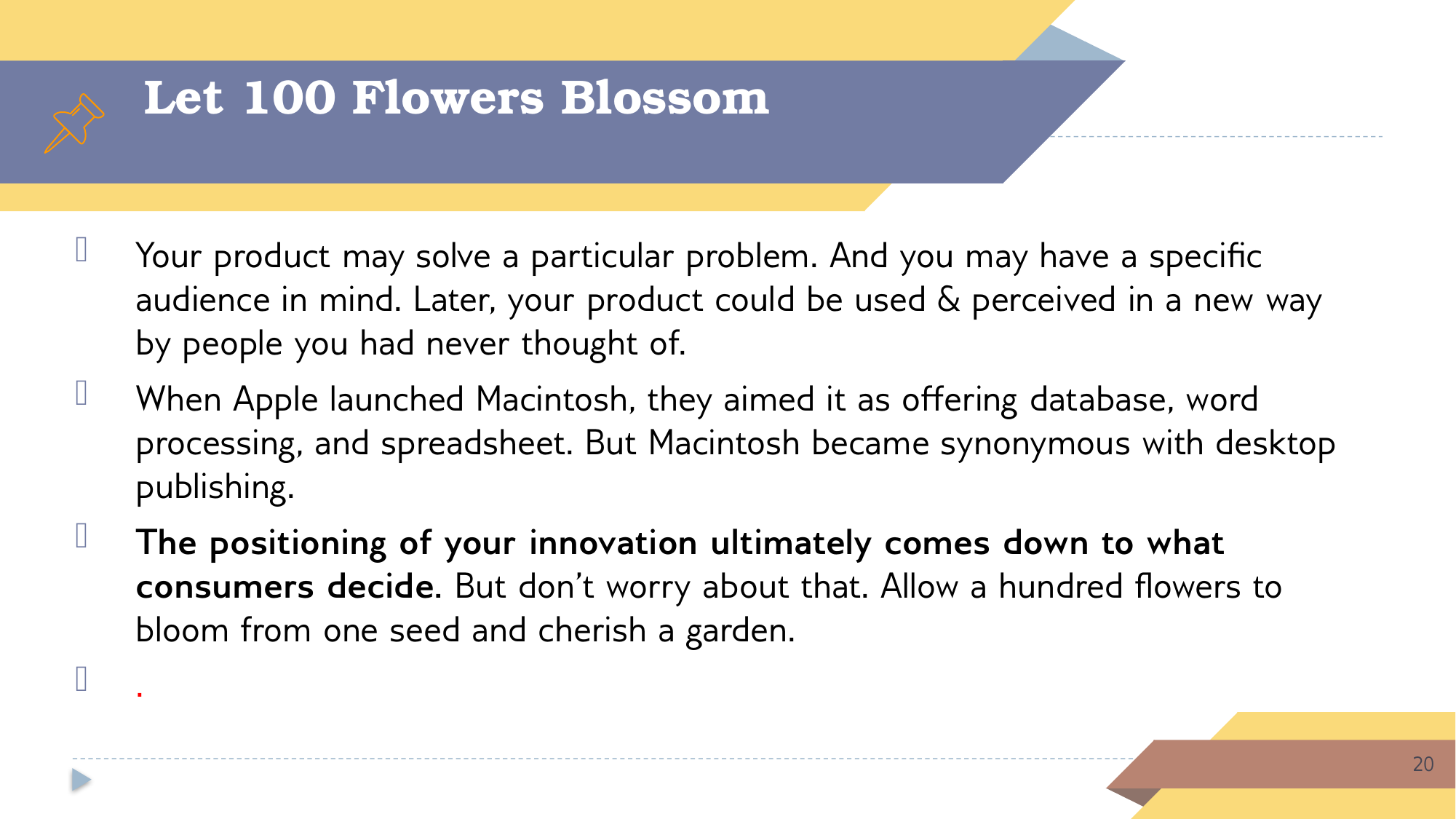

# Let 100 Flowers Blossom

Your product may solve a particular problem. And you may have a specific audience in mind. Later, your product could be used & perceived in a new way by people you had never thought of.
When Apple launched Macintosh, they aimed it as offering database, word processing, and spreadsheet. But Macintosh became synonymous with desktop publishing.
The positioning of your innovation ultimately comes down to what consumers decide. But don’t worry about that. Allow a hundred flowers to bloom from one seed and cherish a garden.
.

20